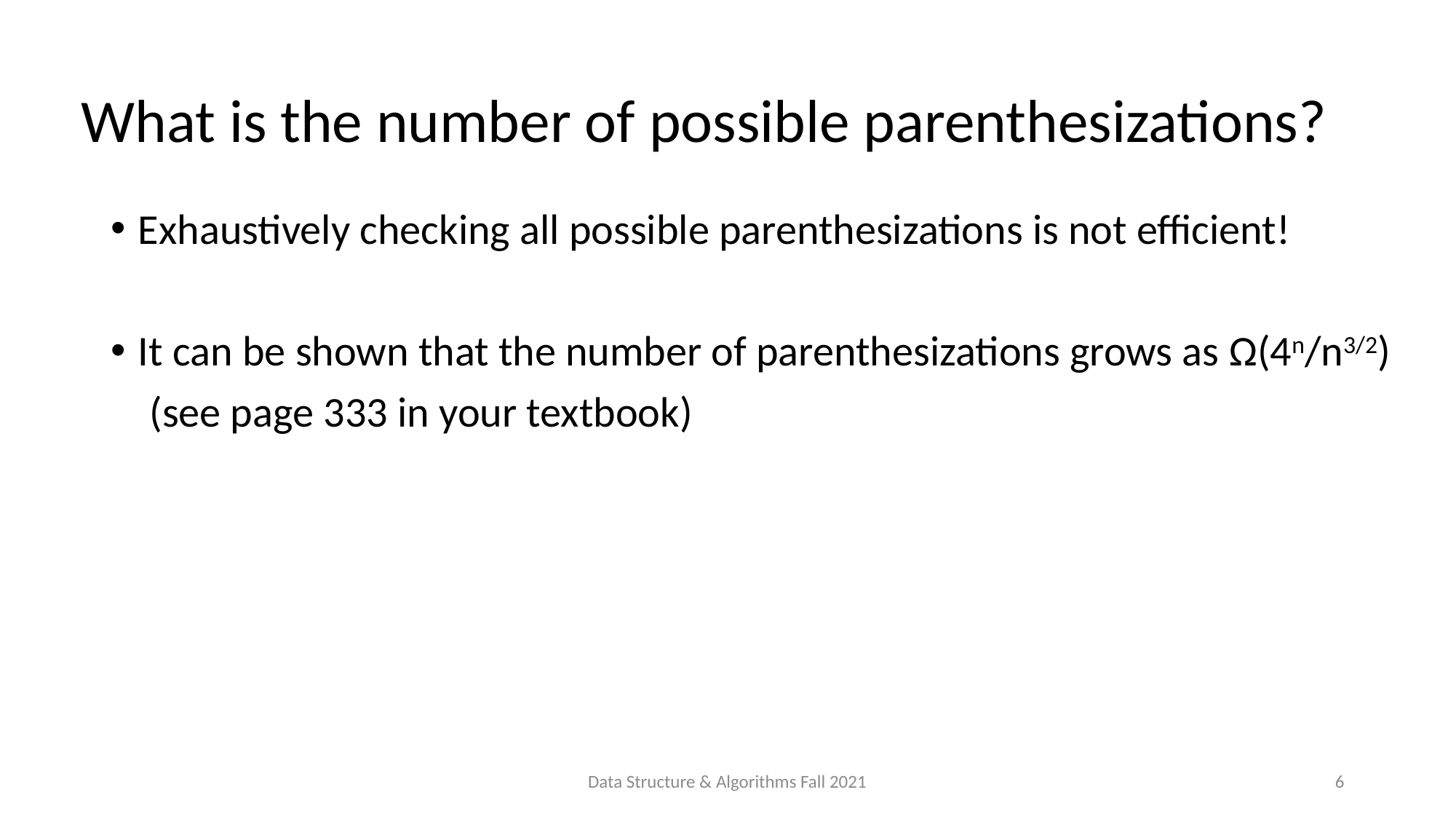

# What is the number of possible parenthesizations?
Exhaustively checking all possible parenthesizations is not efficient!

It can be shown that the number of parenthesizations grows as Ω(4n/n3/2)
    (see page 333 in your textbook)
Data Structure & Algorithms Fall 2021
6